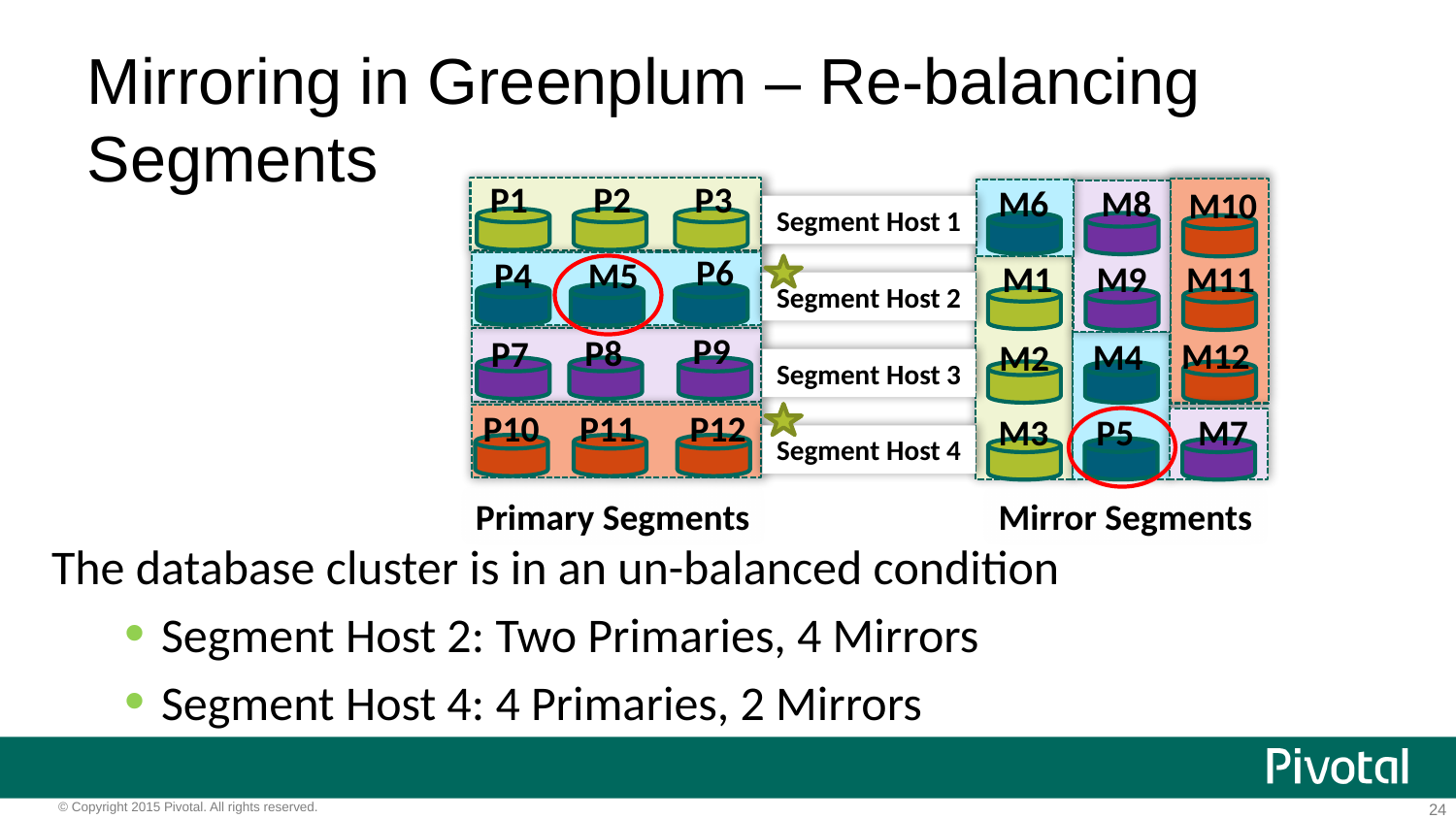

# Mirroring in Greenplum – Re-balancing Segments
P3
P2
P1
M8
M6
M10

Segment Host 1

P6
M5
P4
M9
M11
M1

Segment Host 2

P9
P8
P7
M12
M4
M2

Segment Host 3

P10
P11
P12
M3
P5
M7

Segment Host 4

Primary Segments
Mirror Segments

The database cluster is in an un-balanced condition
Segment Host 2: Two Primaries, 4 Mirrors
Segment Host 4: 4 Primaries, 2 Mirrors